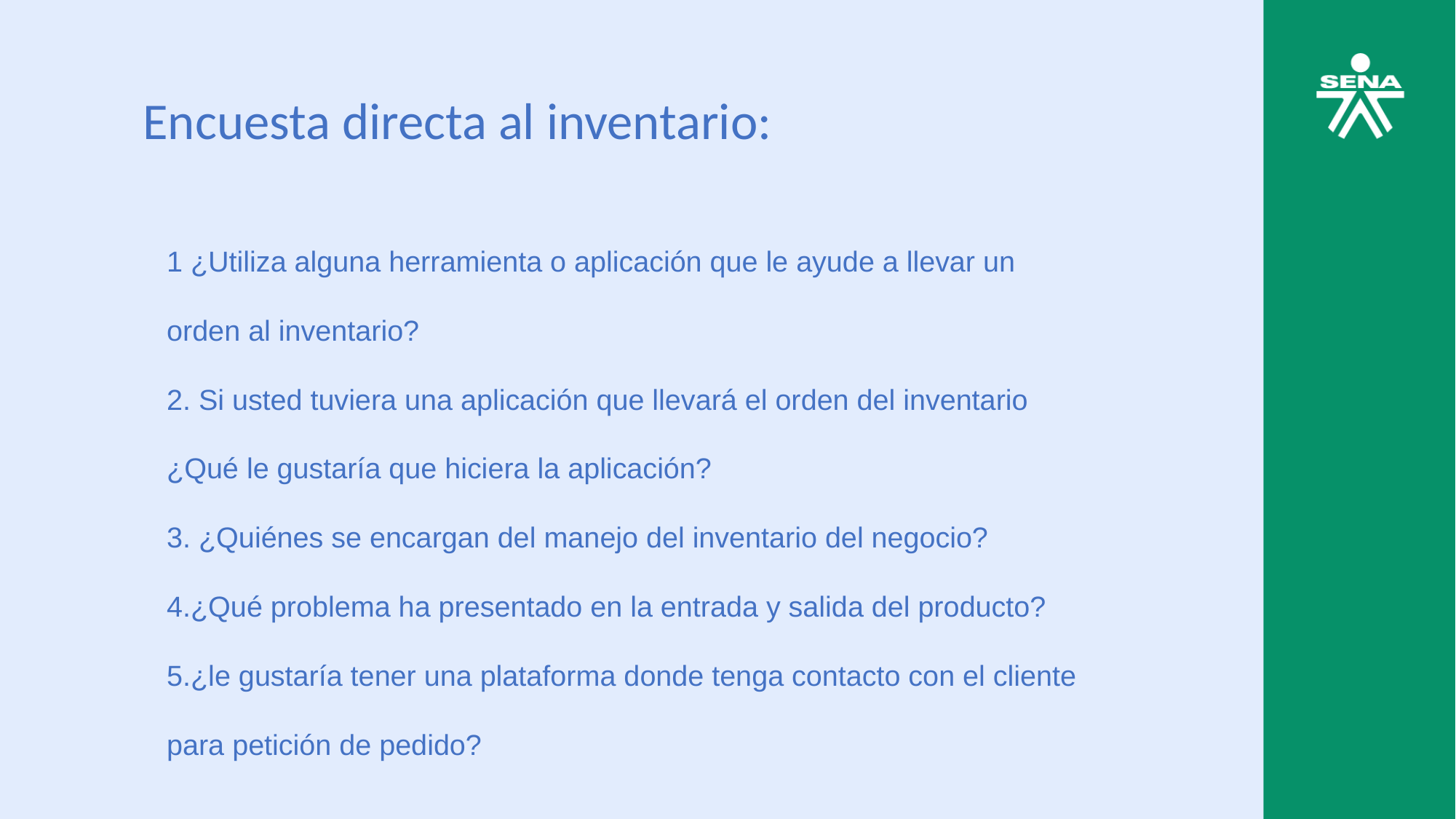

Encuesta directa al inventario:
1 ¿Utiliza alguna herramienta o aplicación que le ayude a llevar un orden al inventario?
2. Si usted tuviera una aplicación que llevará el orden del inventario ¿Qué le gustaría que hiciera la aplicación?
3. ¿Quiénes se encargan del manejo del inventario del negocio?
4.¿Qué problema ha presentado en la entrada y salida del producto?
5.¿le gustaría tener una plataforma donde tenga contacto con el cliente para petición de pedido?